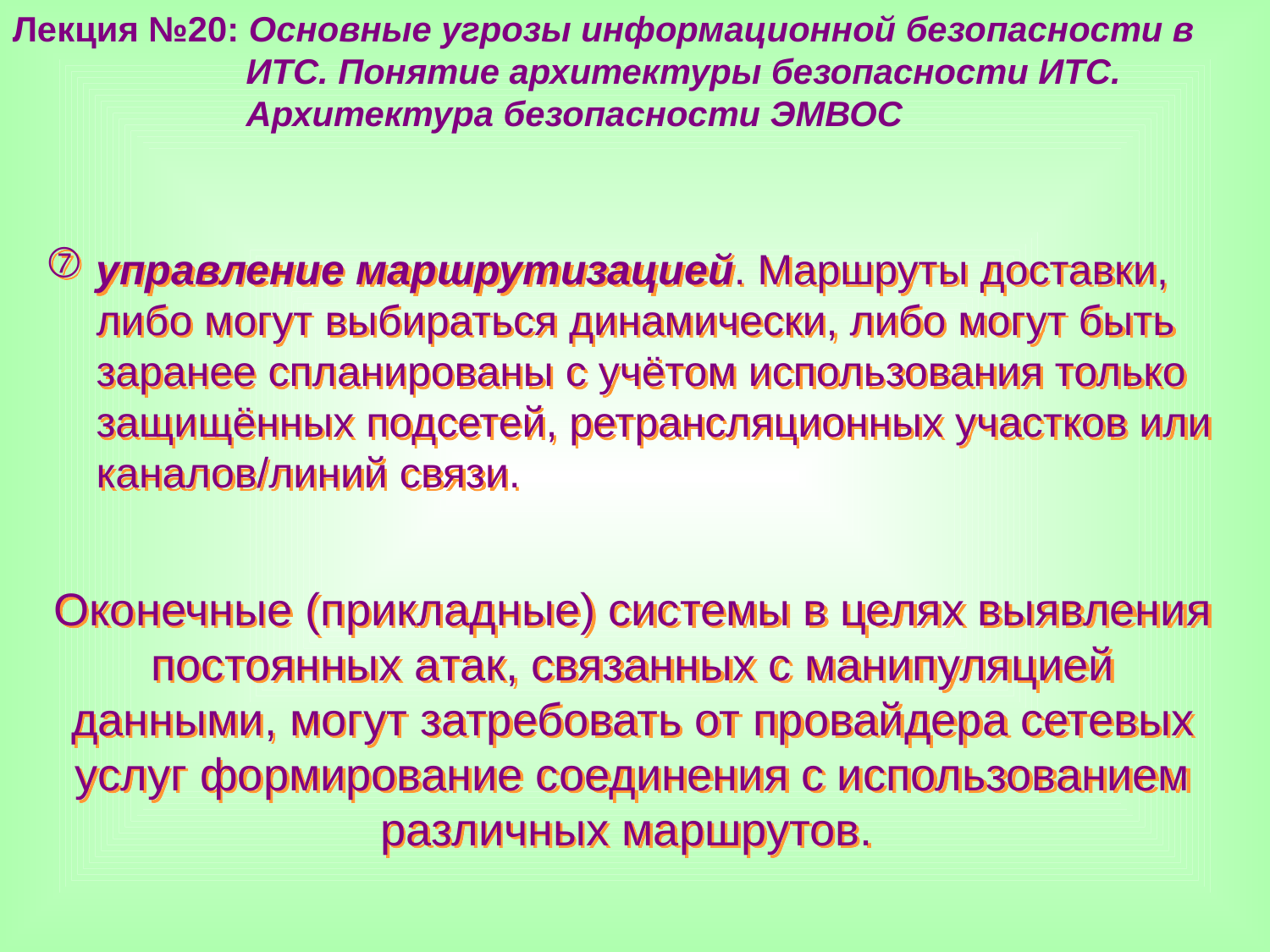

Лекция №20: Основные угрозы информационной безопасности в
                        ИТС. Понятие архитектуры безопасности ИТС.
                        Архитектура безопасности ЭМВОС
управление маршрутизацией. Маршруты доставки, либо могут выбираться динамически, либо могут быть заранее спланированы с учётом использования только защищённых подсетей, ретрансляционных участков или каналов/линий связи.
Оконечные (прикладные) системы в целях выявления постоянных атак, связанных с манипуляцией данными, могут затребовать от провайдера сетевых услуг формирование соединения с использованием различных маршрутов.